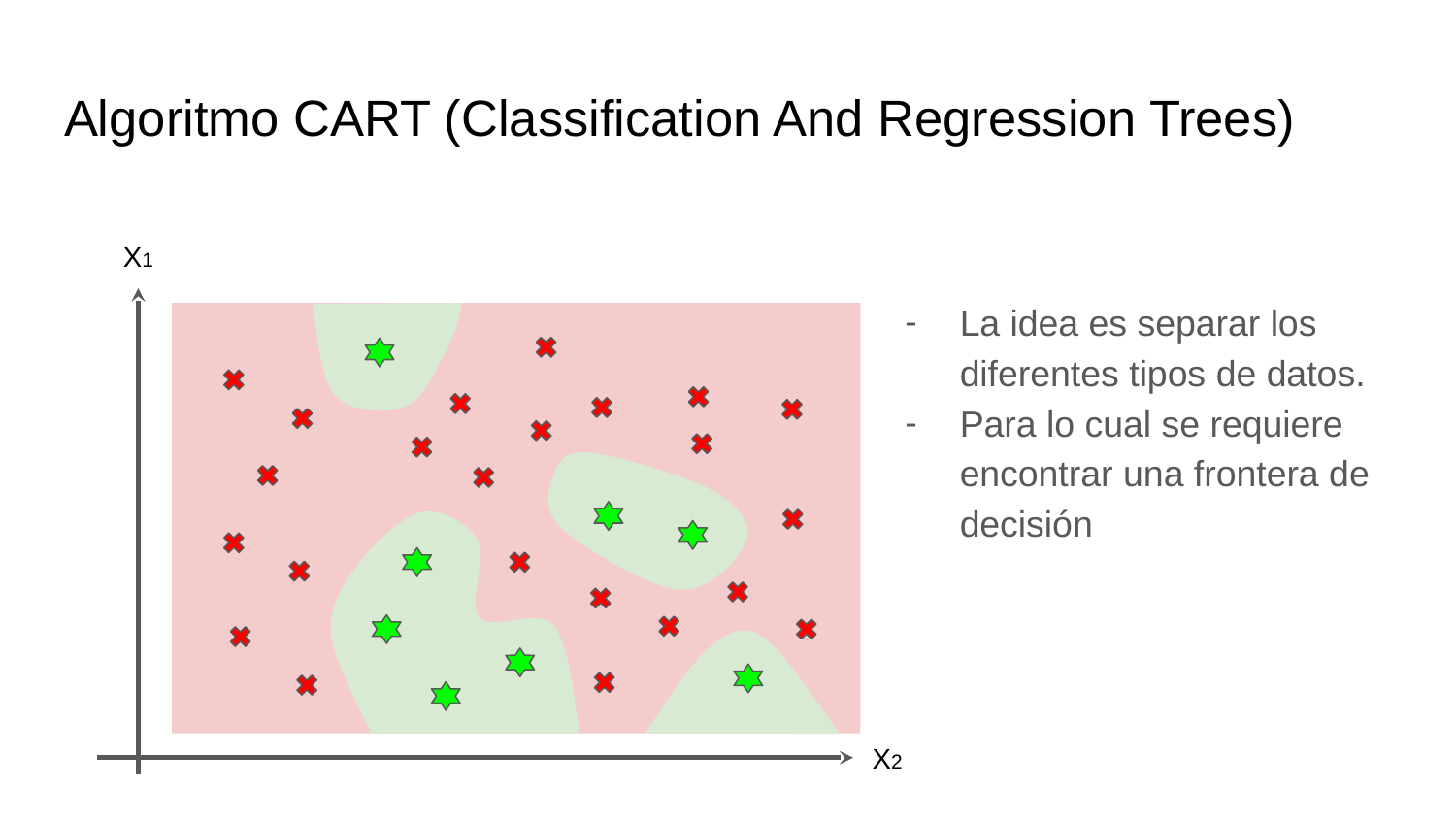

# Algoritmo CART (Classification And Regression Trees)

X1
La idea es separar los diferentes tipos de datos.
Para lo cual se requiere encontrar una frontera de decisión

X2